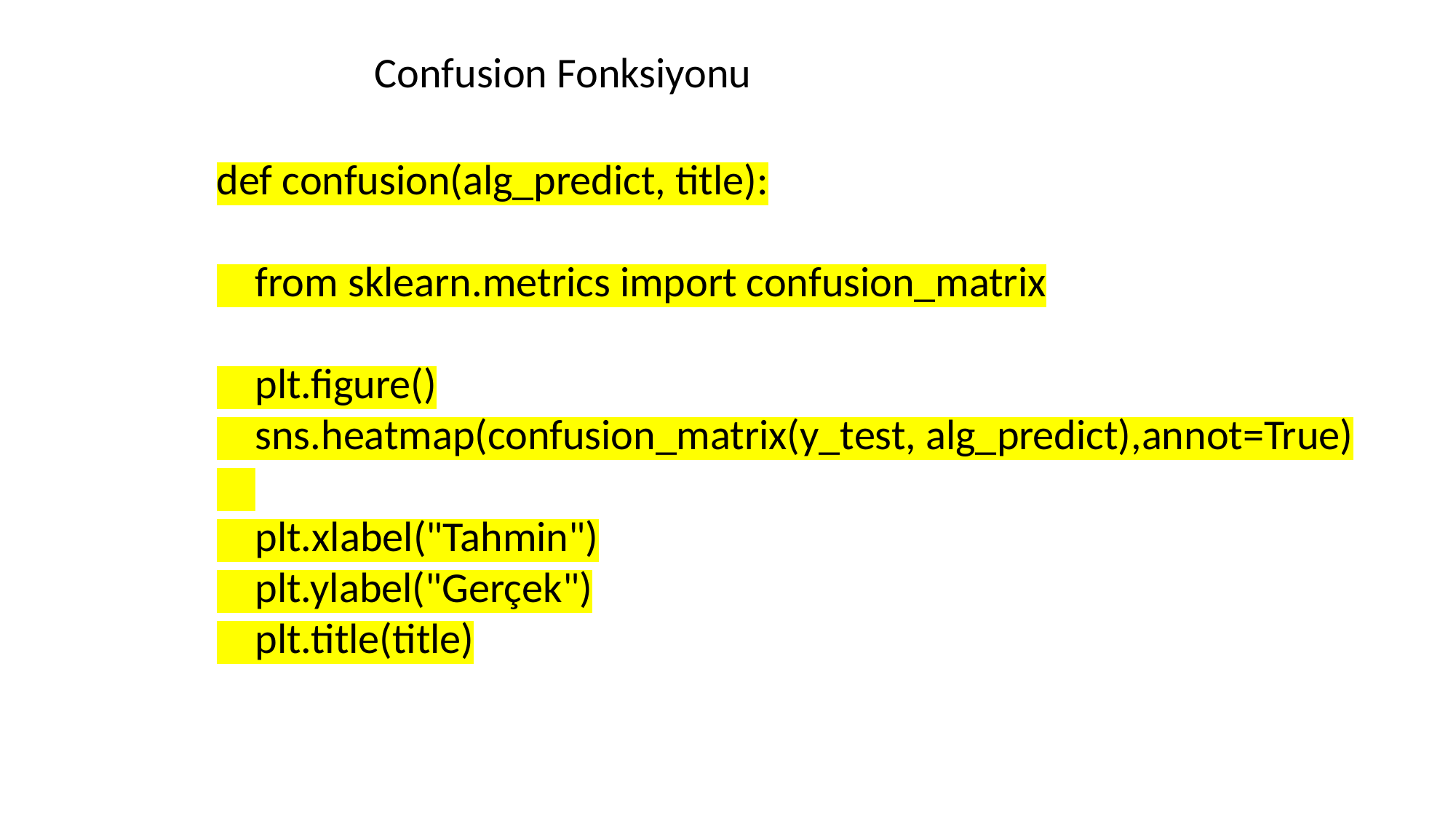

Confusion Fonksiyonu
def confusion(alg_predict, title):

    from sklearn.metrics import confusion_matrix

    plt.figure()
    sns.heatmap(confusion_matrix(y_test, alg_predict),annot=True)

    plt.xlabel("Tahmin")
    plt.ylabel("Gerçek")
    plt.title(title)